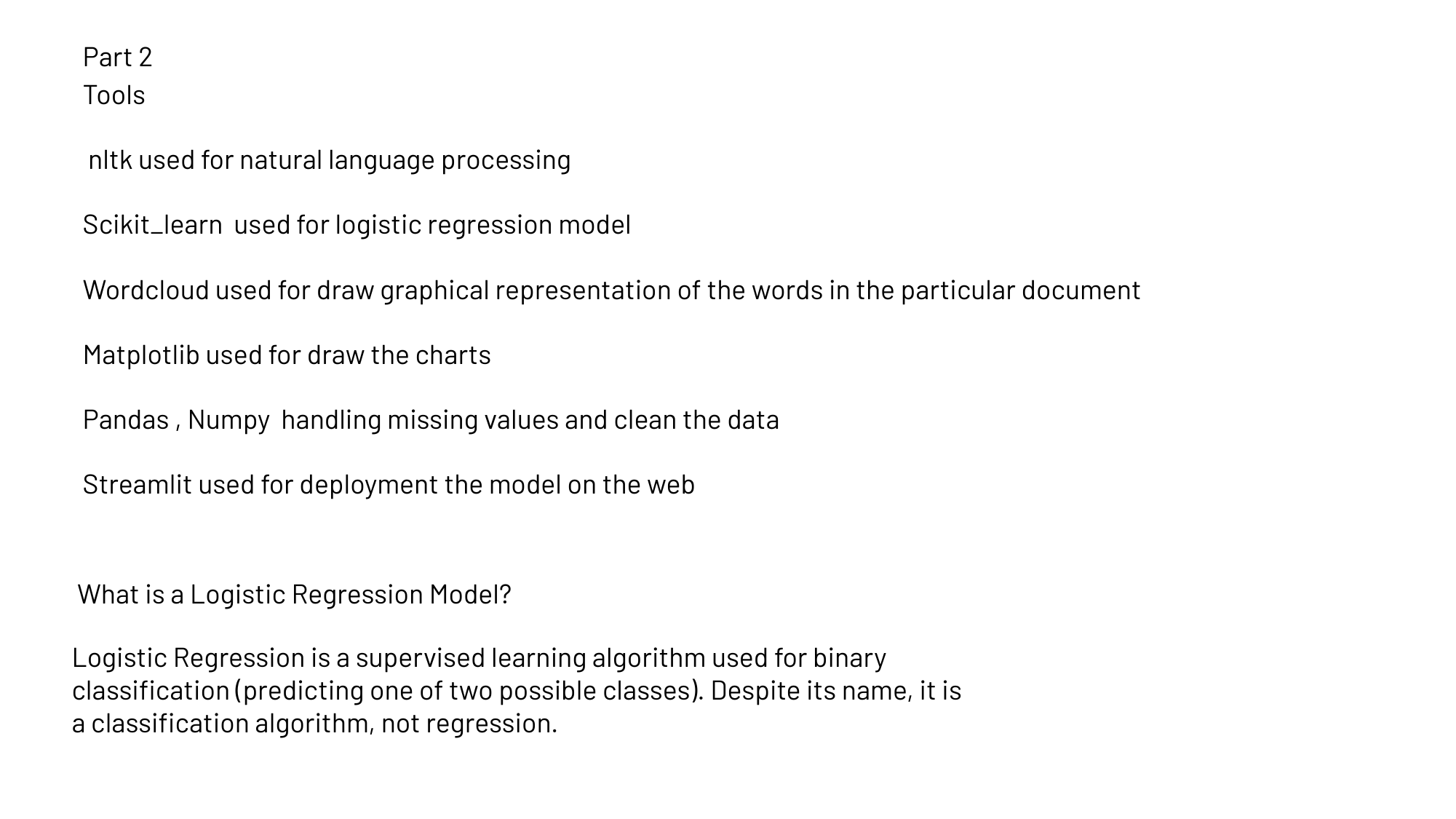

Part 2
Tools
 nltk used for natural language processing
Scikit_learn  used for logistic regression model
Wordcloud used for draw graphical representation of the words in the particular document
Matplotlib used for draw the charts
Pandas , Numpy  handling missing values and clean the data
Streamlit used for deployment the model on the web

 What is a Logistic Regression Model?
Logistic Regression is a supervised learning algorithm used for binary classification (predicting one of two possible classes). Despite its name, it is a classification algorithm, not regression.